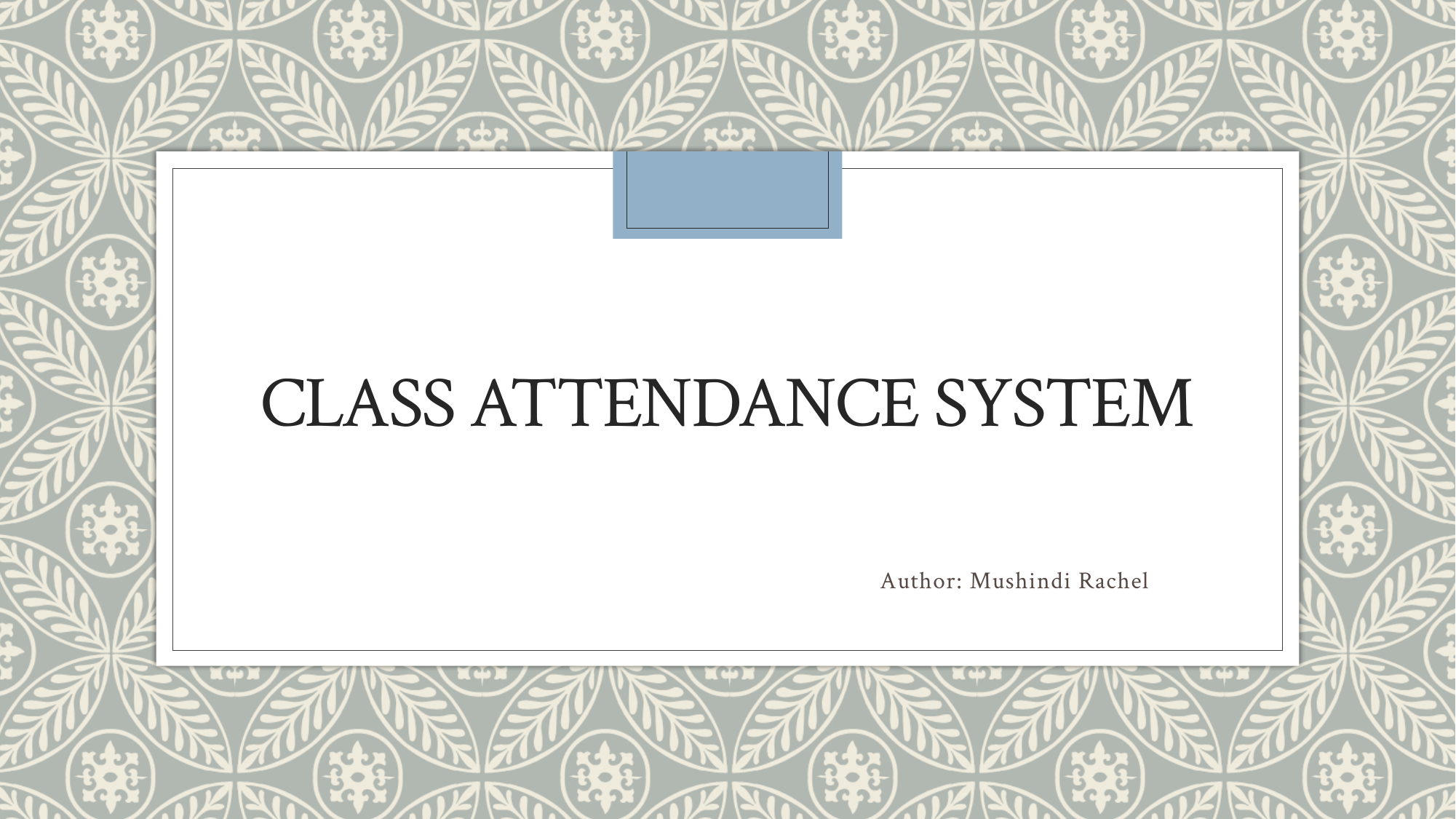

# CLASS ATTENDANCE SYSTEM
Author: Mushindi Rachel